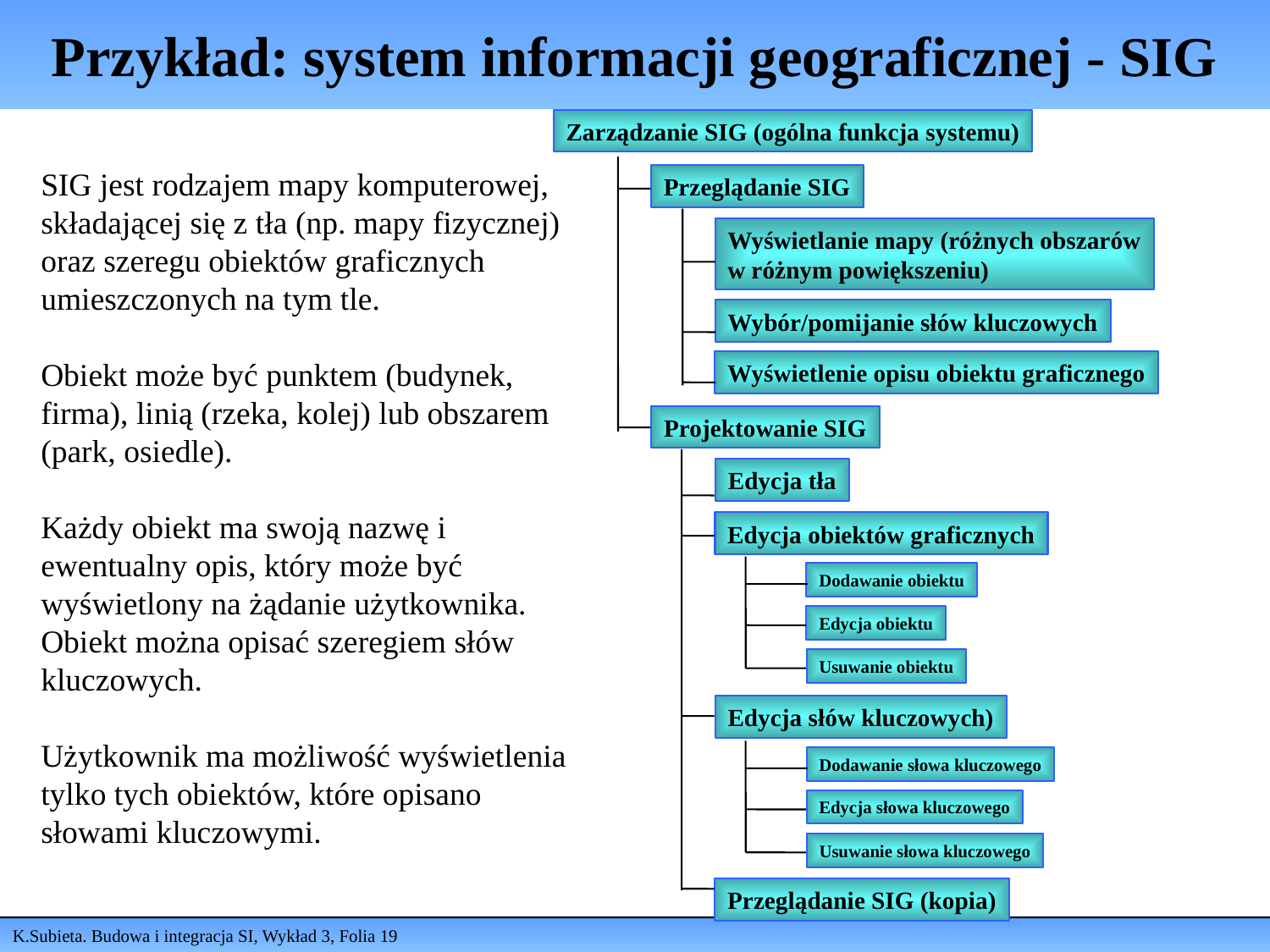

# Przykład: system informacji geograficznej - SIG
Zarządzanie SIG (ogólna funkcja systemu)

SIG jest rodzajem mapy komputerowej, składającej się z tła (np. mapy fizycznej) oraz szeregu obiektów graficznych umieszczonych na tym tle.

Obiekt może być punktem (budynek, firma), linią (rzeka, kolej) lub obszarem (park, osiedle).

Każdy obiekt ma swoją nazwę i ewentualny opis, który może być wyświetlony na żądanie użytkownika. Obiekt można opisać szeregiem słów kluczowych.

Użytkownik ma możliwość wyświetlenia tylko tych obiektów, które opisano słowami kluczowymi.
Przeglądanie SIG

Wyświetlanie mapy (różnych obszarów
w różnym powiększeniu)

Wybór/pomijanie słów kluczowych

Wyświetlenie opisu obiektu graficznego

Projektowanie SIG

Edycja tła

Edycja obiektów graficznych

Dodawanie obiektu
Edycja obiektu
Usuwanie obiektu
Edycja słów kluczowych)

Dodawanie słowa kluczowego
Edycja słowa kluczowego
Usuwanie słowa kluczowego
Przeglądanie SIG (kopia)